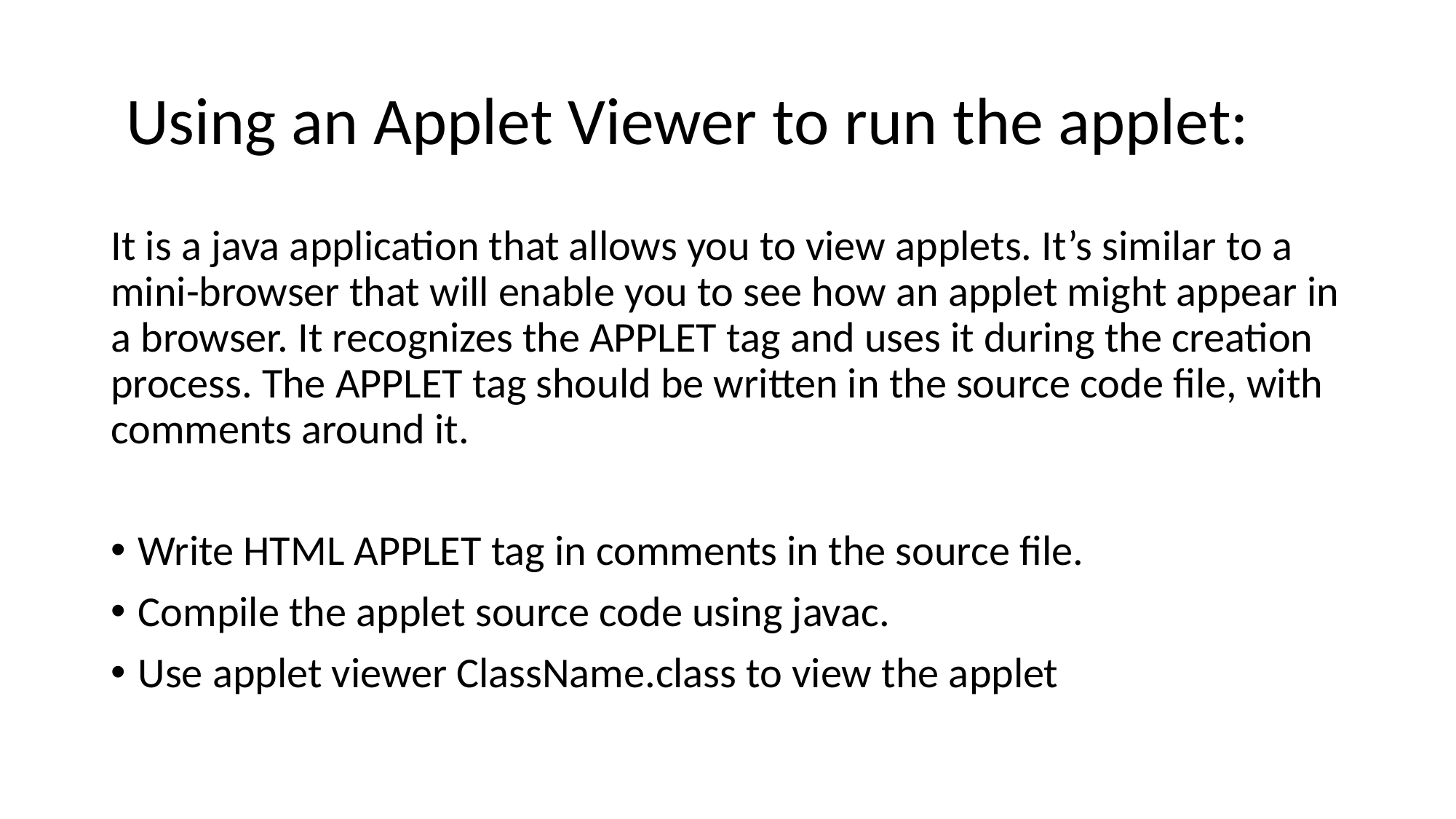

# Using an Applet Viewer to run the applet:
It is a java application that allows you to view applets. It’s similar to a mini-browser that will enable you to see how an applet might appear in a browser. It recognizes the APPLET tag and uses it during the creation process. The APPLET tag should be written in the source code file, with comments around it.

Write HTML APPLET tag in comments in the source file.
Compile the applet source code using javac.
Use applet viewer ClassName.class to view the applet